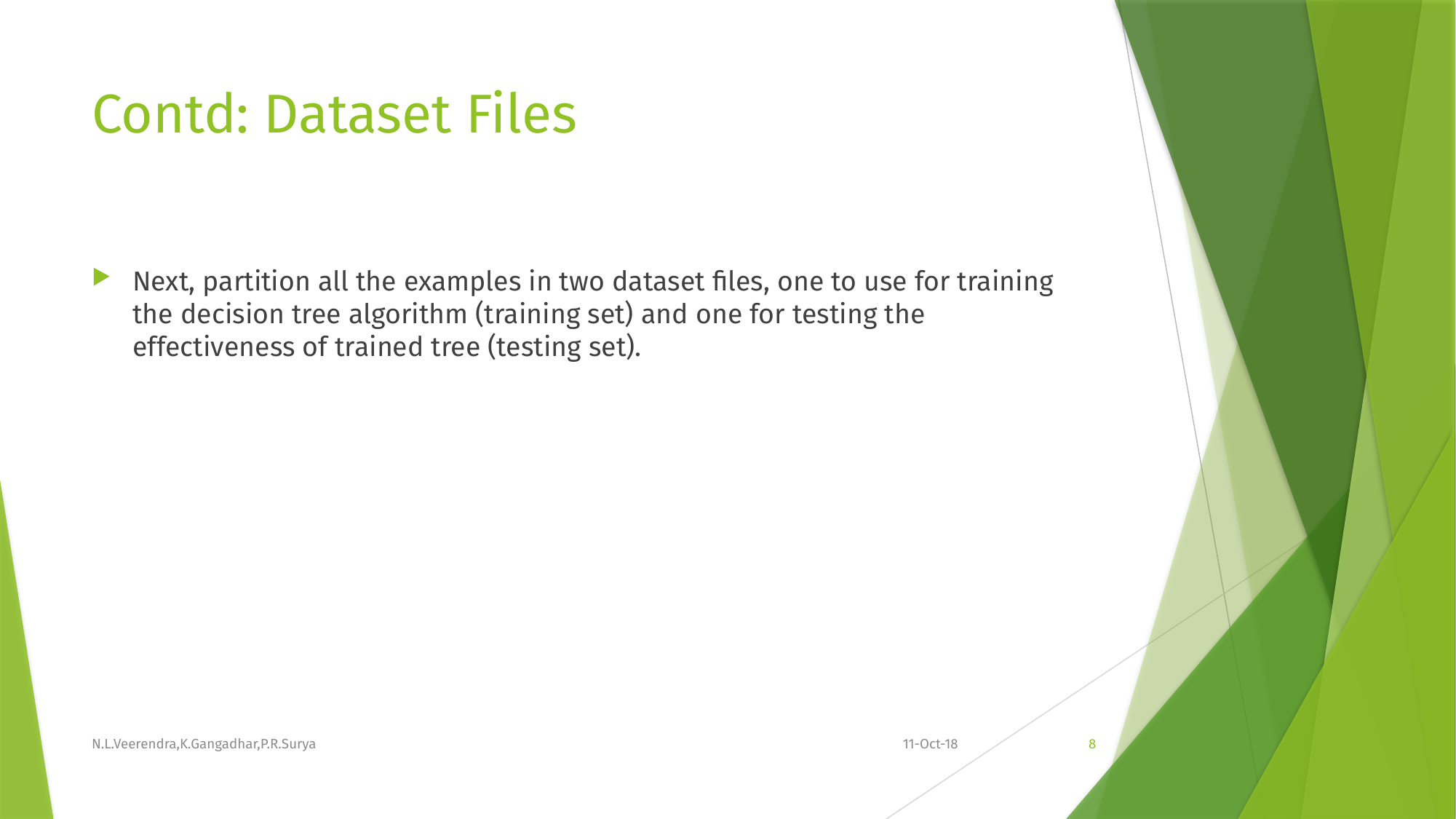

# Contd: Dataset Files
Next, partition all the examples in two dataset files, one to use for training the decision tree algorithm (training set) and one for testing the effectiveness of trained tree (testing set).
N.L.Veerendra,K.Gangadhar,P.R.Surya
11-Oct-18
8